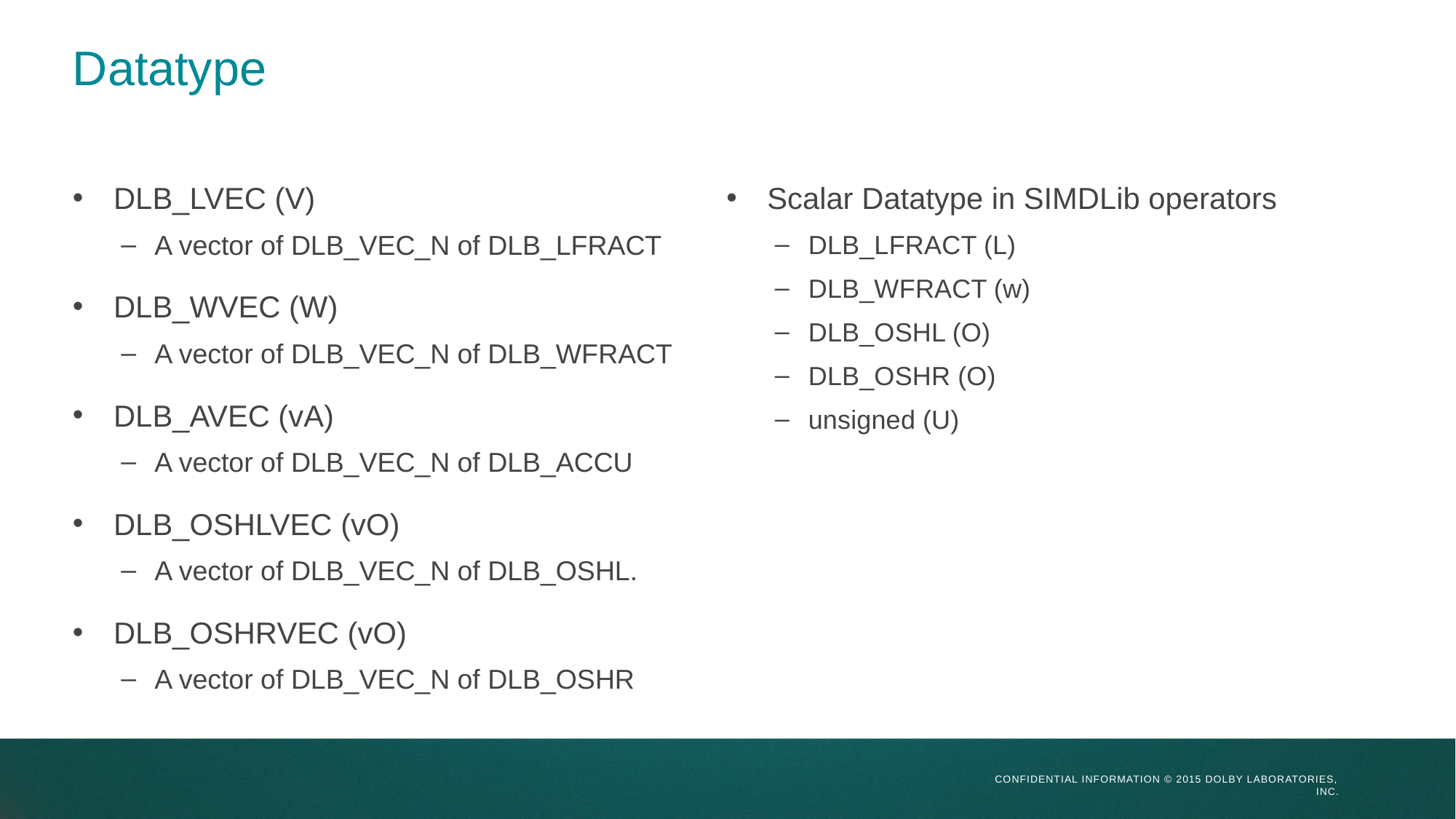

# Datatype
DLB_LVEC (V)
A vector of DLB_VEC_N of DLB_LFRACT
DLB_WVEC (W)
A vector of DLB_VEC_N of DLB_WFRACT
DLB_AVEC (vA)
A vector of DLB_VEC_N of DLB_ACCU
DLB_OSHLVEC (vO)
A vector of DLB_VEC_N of DLB_OSHL.
DLB_OSHRVEC (vO)
A vector of DLB_VEC_N of DLB_OSHR
Scalar Datatype in SIMDLib operators
DLB_LFRACT (L)
DLB_WFRACT (w)
DLB_OSHL (O)
DLB_OSHR (O)
unsigned (U)